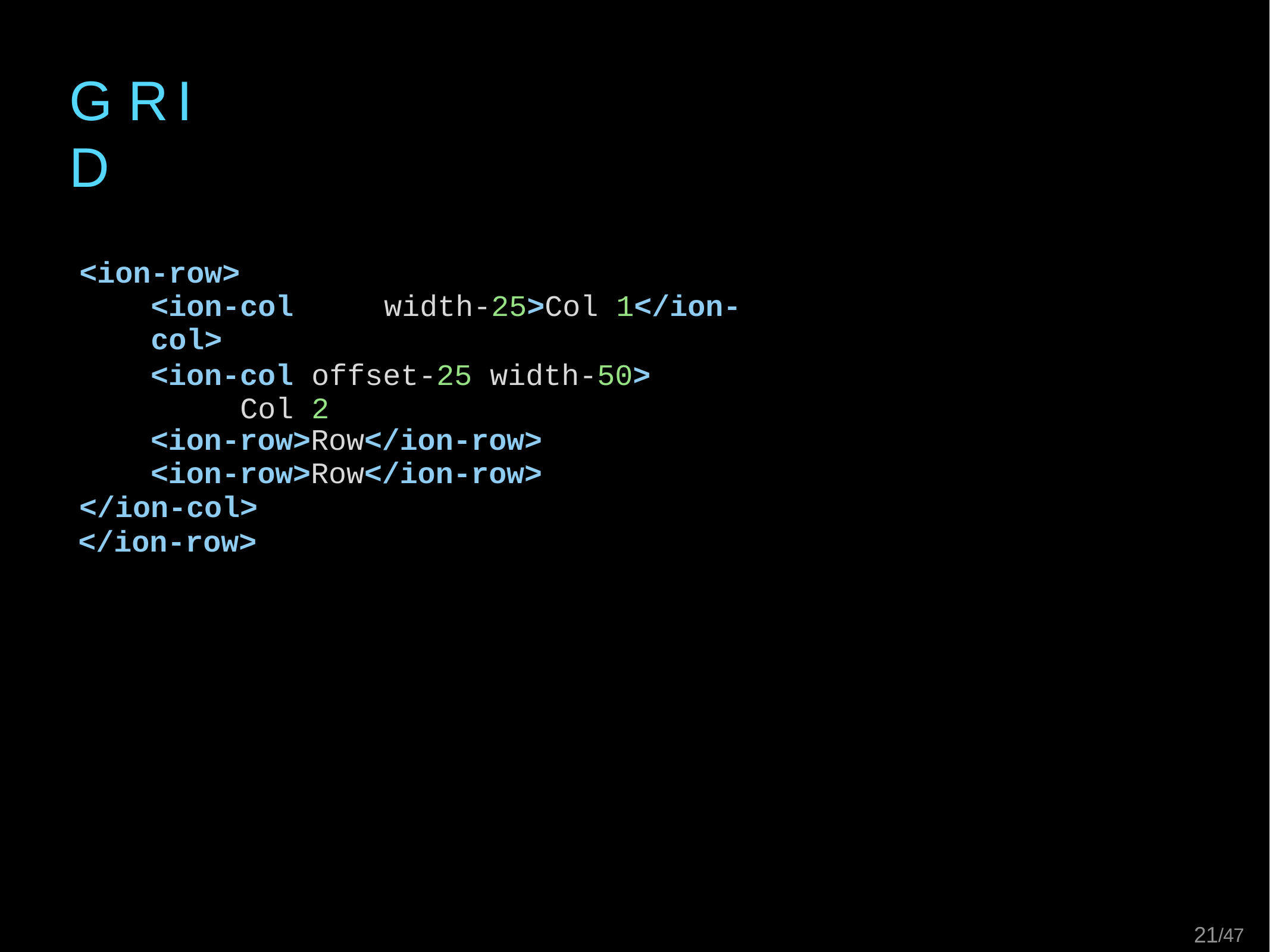

# G R I D
<ion-row>
<ion-col	width-25>Col	1</ion-col>
<ion-col	offset-25	width-50>  Col	2
<ion-row>Row</ion-row>
<ion-row>Row</ion-row>
</ion-col>
</ion-row>
21/47